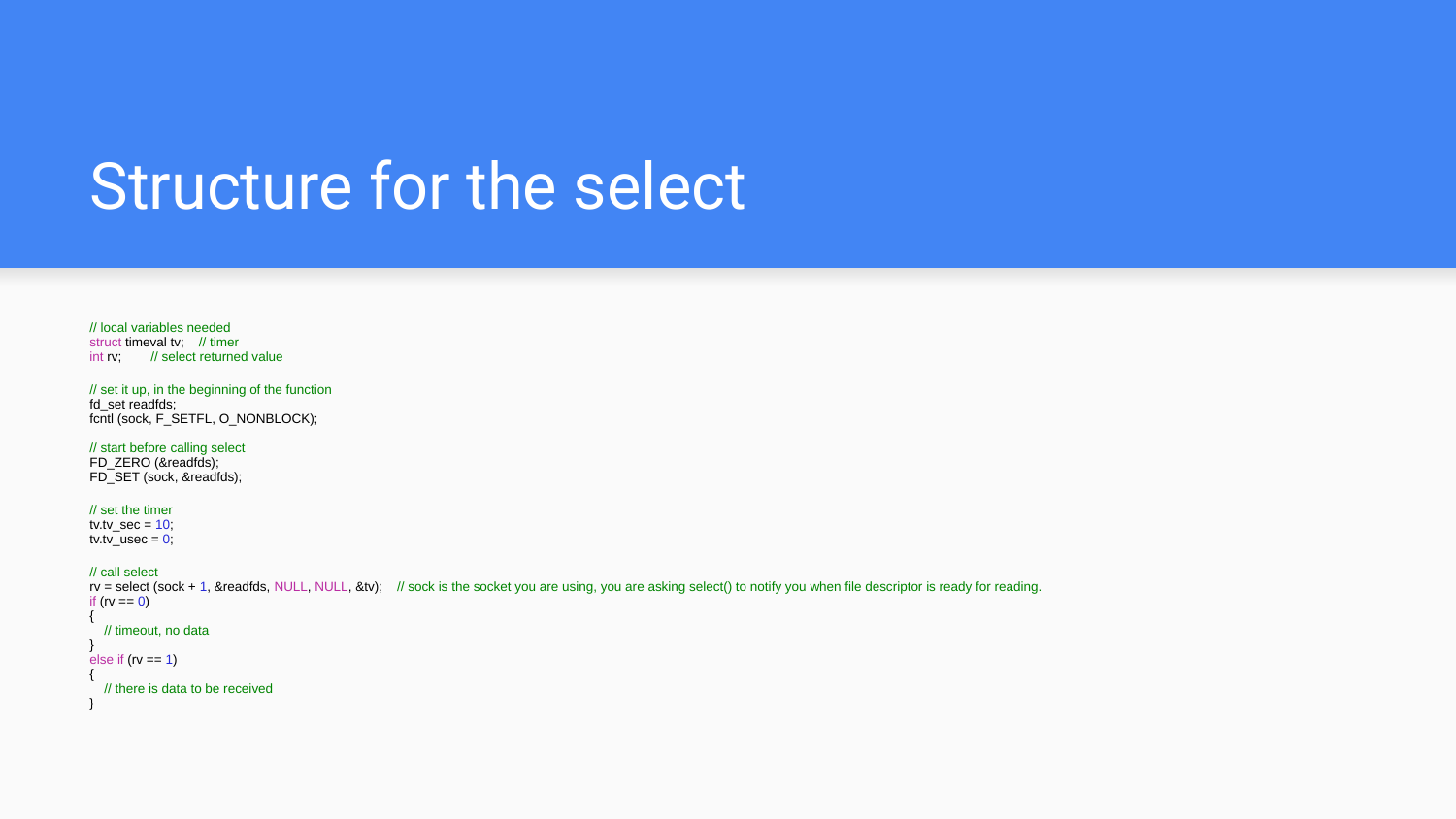

# Structure for the select
// local variables needed
struct timeval tv;    // timer
int rv;        // select returned value

// set it up, in the beginning of the function
fd_set readfds;
fcntl (sock, F_SETFL, O_NONBLOCK);

// start before calling select
FD_ZERO (&readfds);
FD_SET (sock, &readfds);

// set the timer
tv.tv_sec = 10;
tv.tv_usec = 0;

// call select
rv = select (sock + 1, &readfds, NULL, NULL, &tv);    // sock is the socket you are using, you are asking select() to notify you when file descriptor is ready for reading.
if (rv == 0)
{
    // timeout, no data
}
else if (rv == 1)
{
    // there is data to be received
}